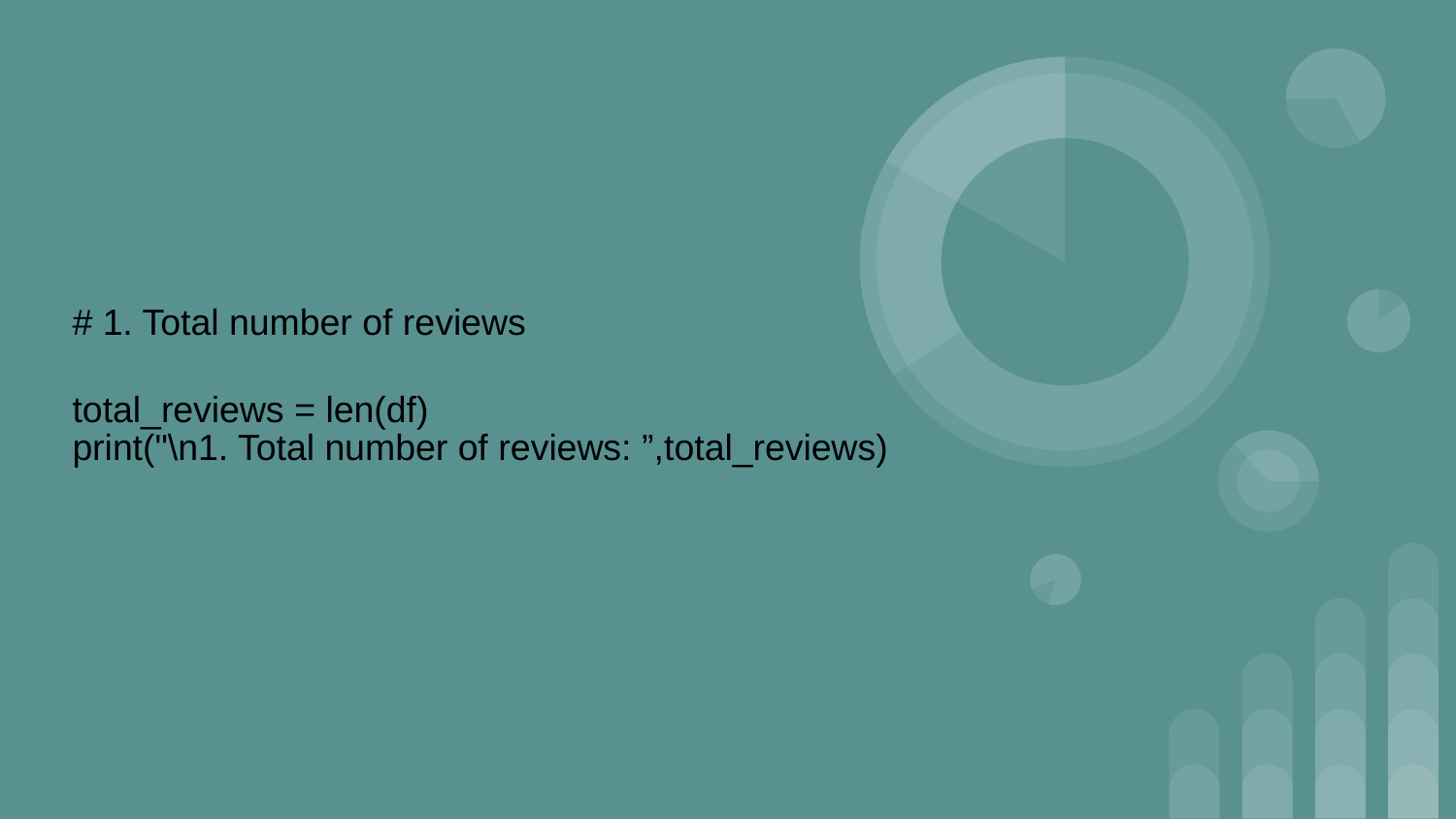

# 1. Total number of reviews

total_reviews = len(df)
print("\n1. Total number of reviews: ”,total_reviews)